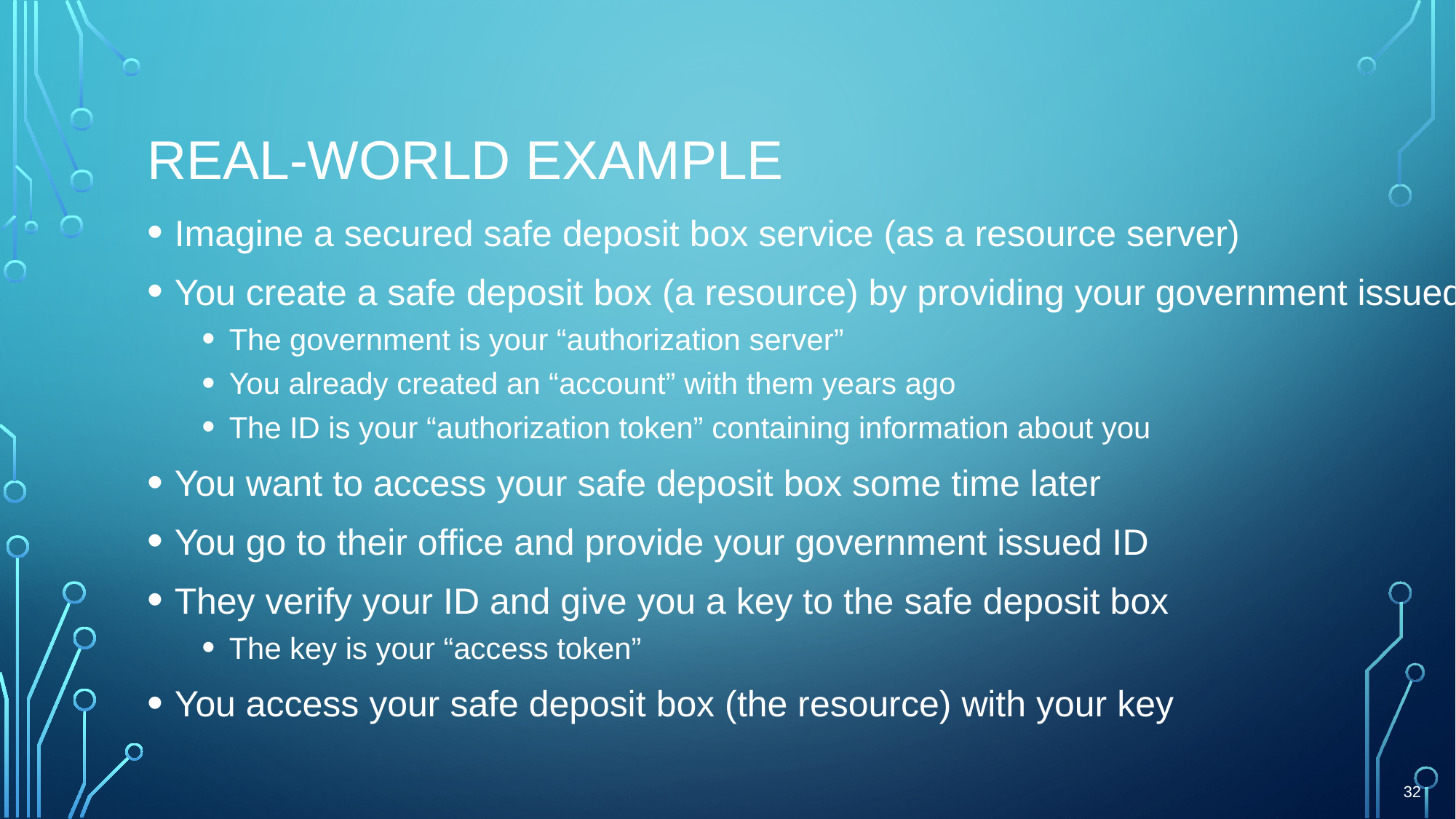

# Real-world example
Imagine a secured safe deposit box service (as a resource server)
You create a safe deposit box (a resource) by providing your government issued ID
The government is your “authorization server”
You already created an “account” with them years ago
The ID is your “authorization token” containing information about you
You want to access your safe deposit box some time later
You go to their office and provide your government issued ID
They verify your ID and give you a key to the safe deposit box
The key is your “access token”
You access your safe deposit box (the resource) with your key

32